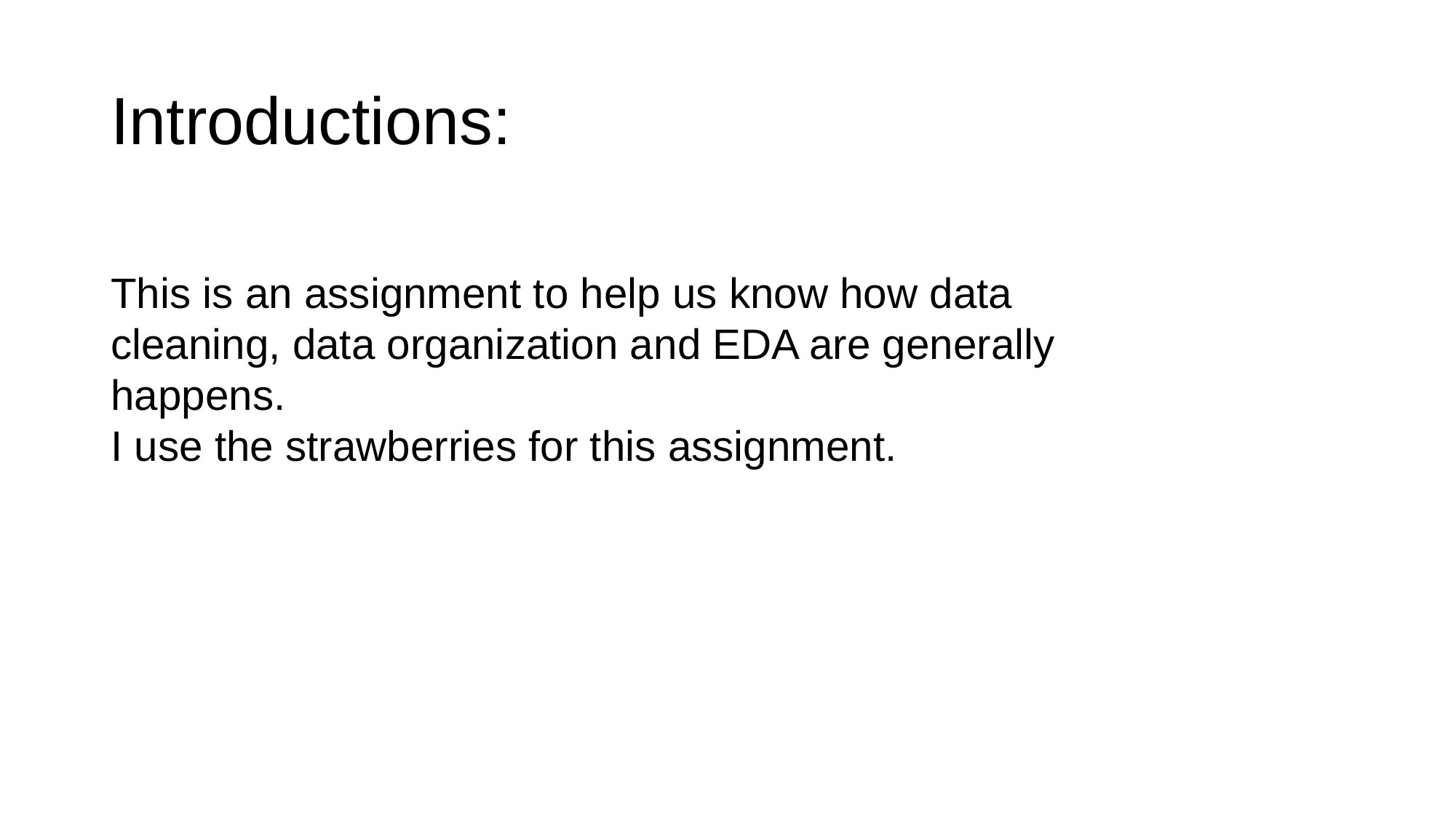

# Introductions:
This is an assignment to help us know how data cleaning, data organization and EDA are generally happens.
I use the strawberries for this assignment.